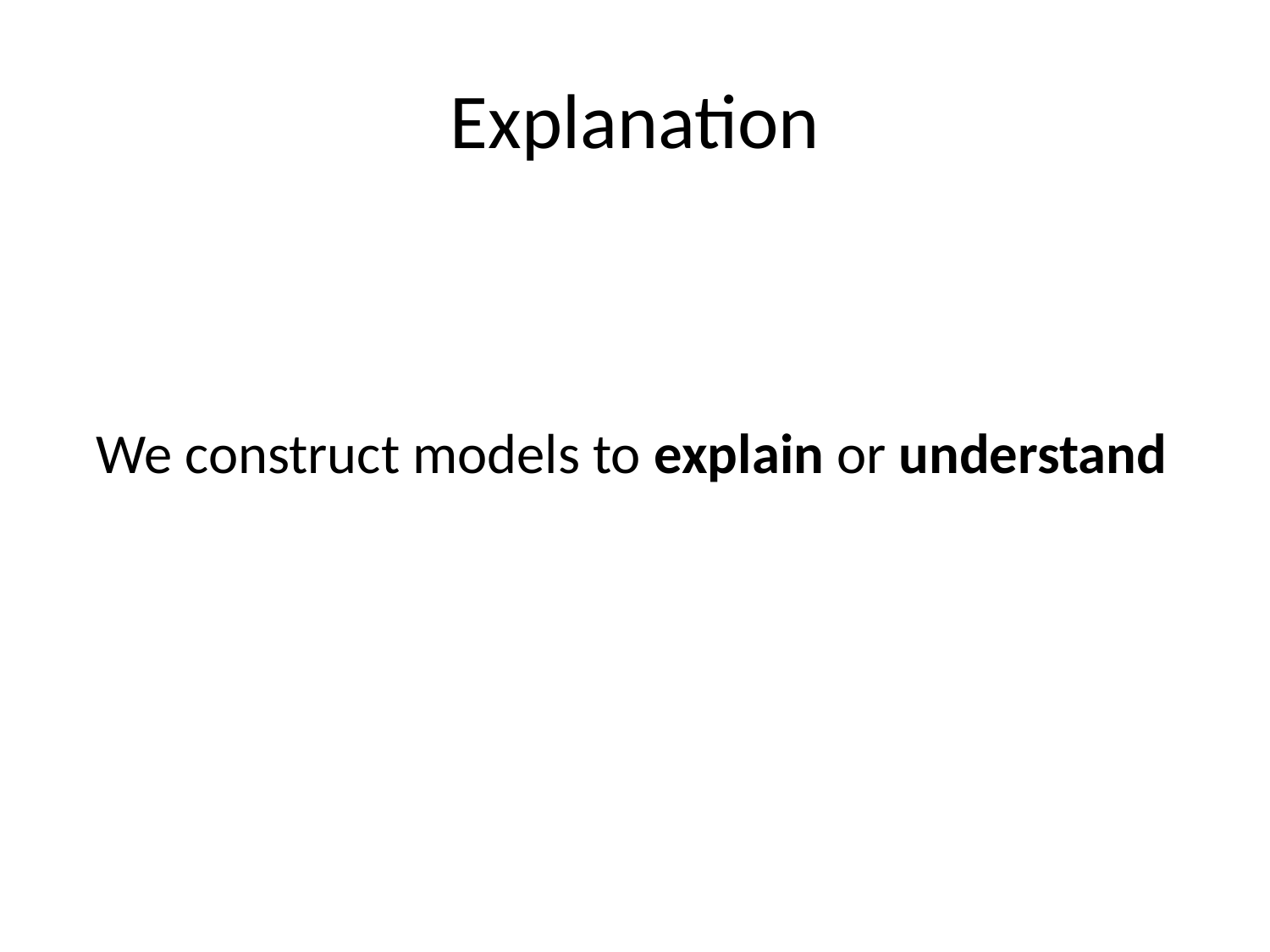

# Explanation
We construct models to explain or understand